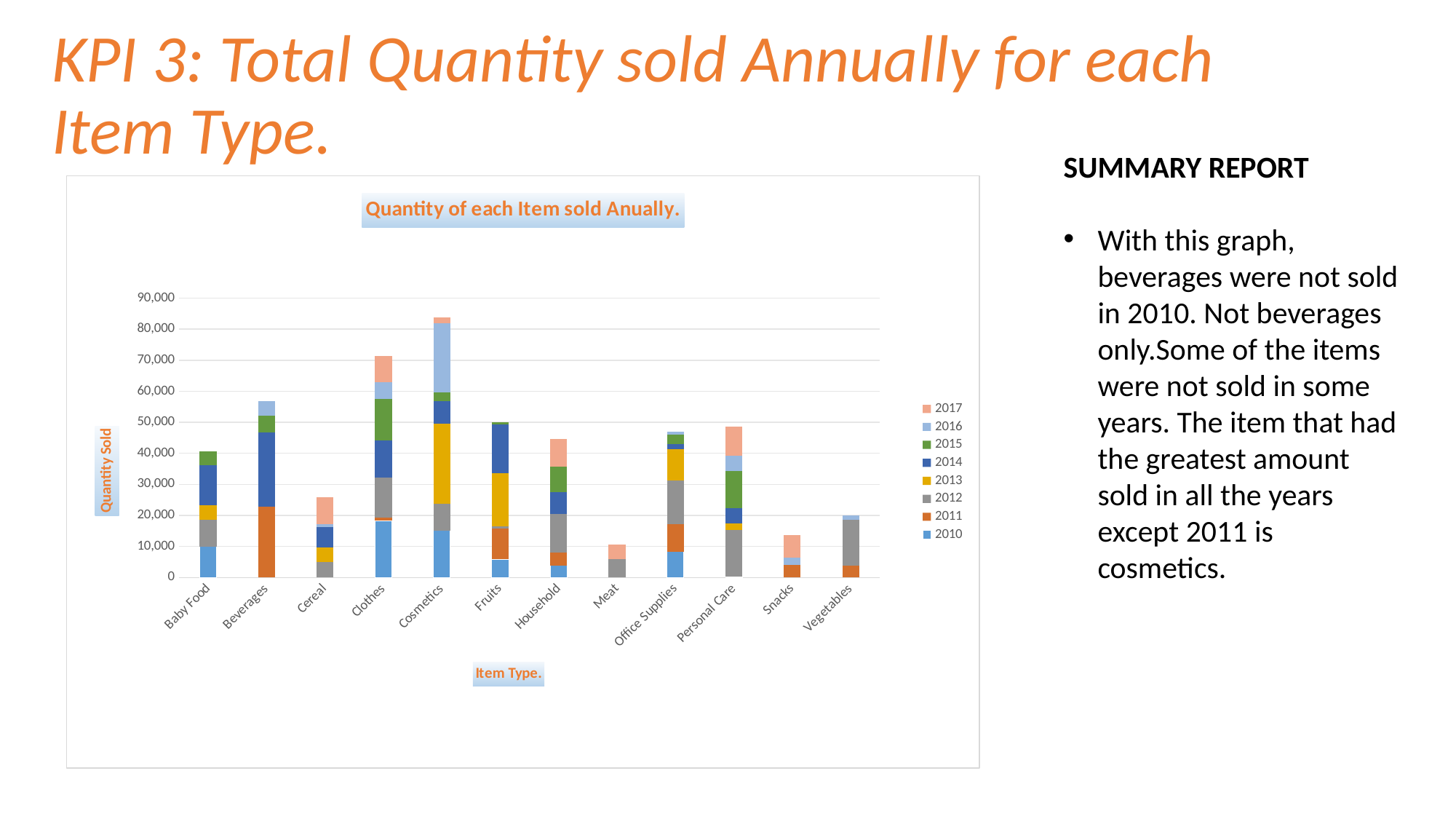

# KPI 3: Total Quantity sold Annually for each Item Type.

SUMMARY REPORT

With this graph, beverages were not sold in 2010. Not beverages only.Some of the items were not sold in some years. The item that had the greatest amount sold in all the years except 2011 is cosmetics.

### Chart: Quantity of each Item sold Anually.

| Category | 2010  | 2011  | 2012  | 2013  | 2014  | 2015  | 2016  | 2017  |
|---|---|---|---|---|---|---|---|---|
| Baby Food | 9925.0 | None | 8614.0 | 4750.0 | 13009.0 | 4247.0 | None | None |
| Beverages | None | 22726.0 | None | None | 23892.0 | 5430.0 | 4660.0 | None |
| Cereal | None | None | 4921.0 | 4745.0 | 6593.0 | None | 962.0 | 8656.0 |
| Clothes | 18290.0 | 888.0 | 13039.0 | None | 12010.0 | 13272.0 | 5498.0 | 8263.0 |
| Cosmetics | 15144.0 | None | 8661.0 | 25728.0 | 7215.0 | 2847.0 | 22308.0 | 1815.0 |
| Fruits | 5822.0 | 10051.0 | 522.0 | 17243.0 | 15687.0 | 673.0 | None | None |
| Household | 3830.0 | 4187.0 | 12532.0 | None | 6954.0 | 8250.0 | None | 8974.0 |
| Meat | None | None | 5908.0 | None | None | None | None | 4767.0 |
| Office Supplies | 8287.0 | 8975.0 | 13982.0 | 10072.0 | 1779.0 | 2924.0 | 948.0 | None |
| Personal Care | 273.0 | None | 15078.0 | 2125.0 | 4901.0 | 11837.0 | 5070.0 | 9424.0 |
| Snacks | None | 4085.0 | None | None | None | None | 2225.0 | 7327.0 |
| Vegetables | None | 3856.0 | 14710.0 | None | None | None | 1485.0 | None |